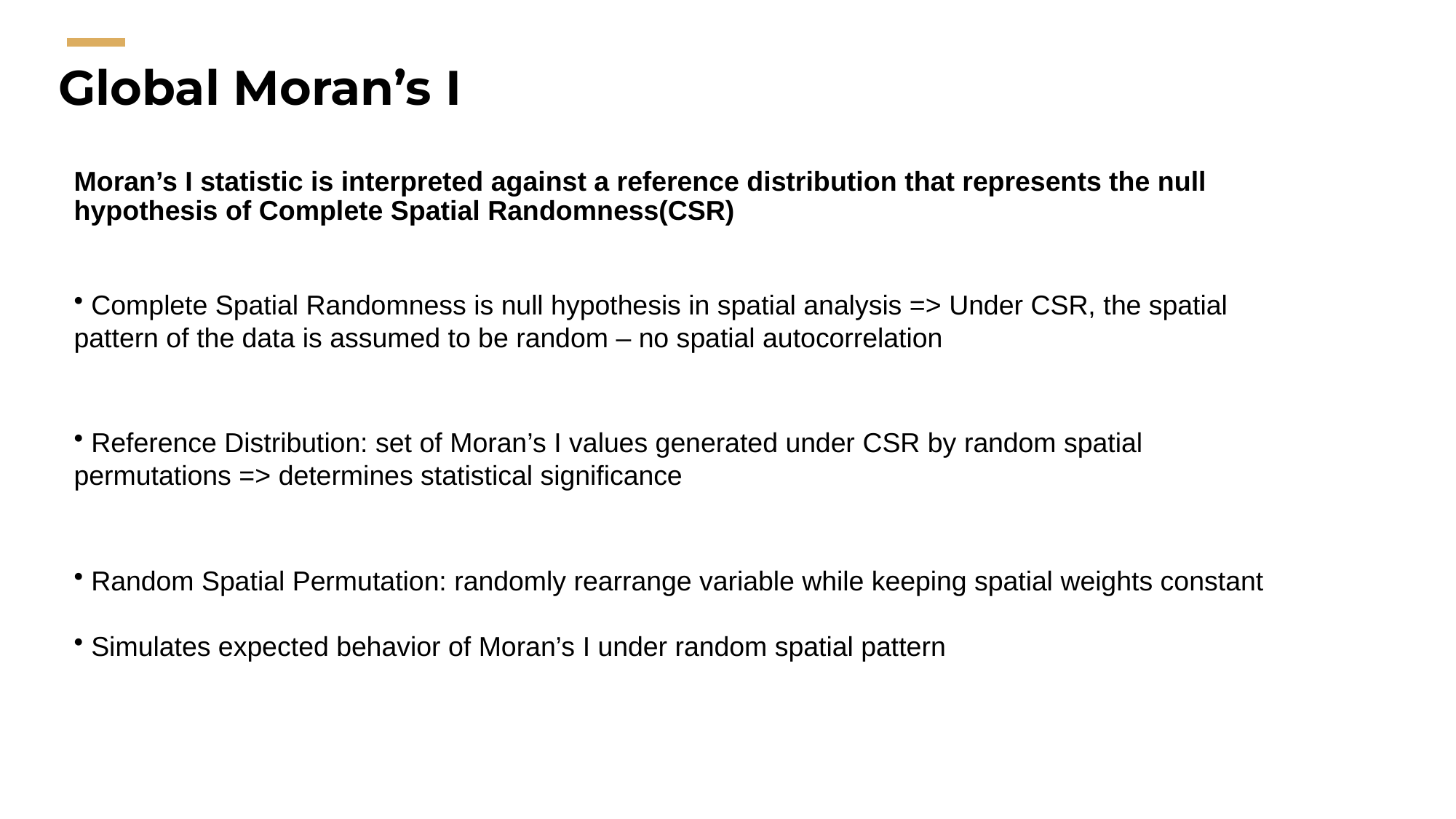

# Global Moran’s I
Moran’s I statistic is interpreted against a reference distribution that represents the null hypothesis of Complete Spatial Randomness(CSR)
 Complete Spatial Randomness is null hypothesis in spatial analysis => Under CSR, the spatial pattern of the data is assumed to be random – no spatial autocorrelation
 Reference Distribution: set of Moran’s I values generated under CSR by random spatial permutations => determines statistical significance
 Random Spatial Permutation: randomly rearrange variable while keeping spatial weights constant

 Simulates expected behavior of Moran’s I under random spatial pattern